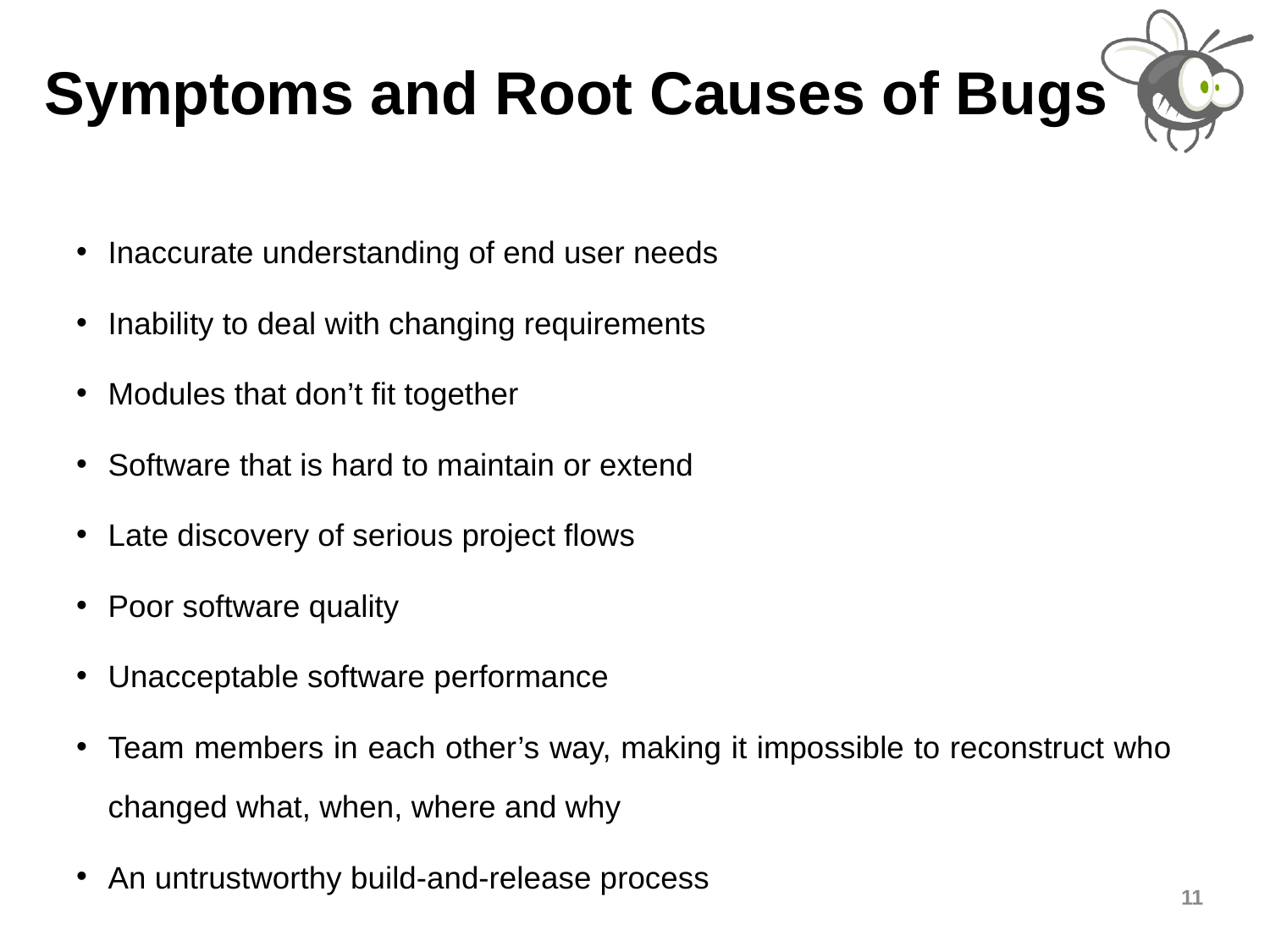

# Symptoms and Root Causes of Bugs
Inaccurate understanding of end user needs
Inability to deal with changing requirements
Modules that don’t fit together
Software that is hard to maintain or extend
Late discovery of serious project flows
Poor software quality
Unacceptable software performance
Team members in each other’s way, making it impossible to reconstruct who changed what, when, where and why
An untrustworthy build-and-release process
11